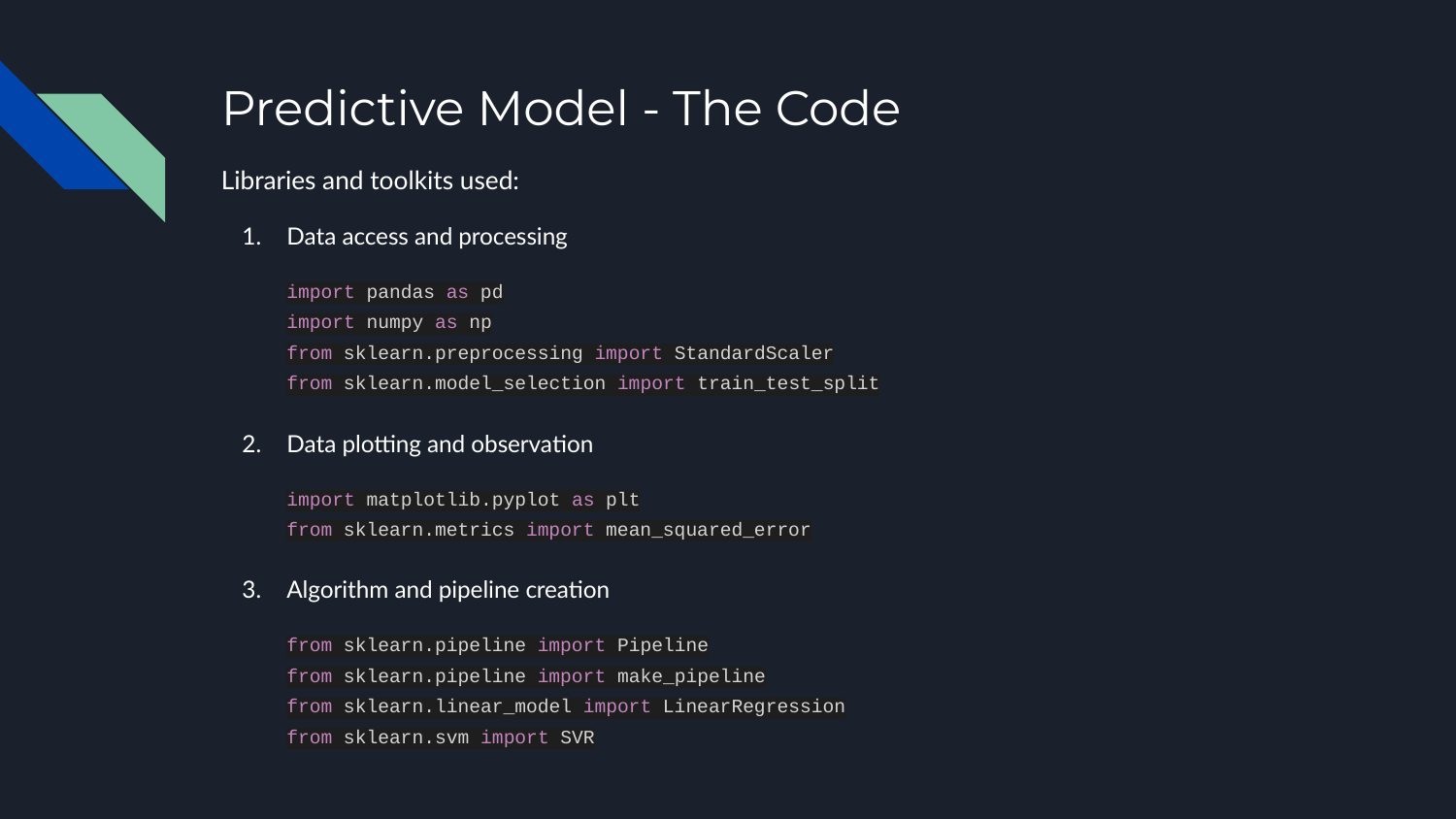

# Predictive Model - The Code
Libraries and toolkits used:
Data access and processing
import pandas as pd
import numpy as np
from sklearn.preprocessing import StandardScaler
from sklearn.model_selection import train_test_split

Data plotting and observation
import matplotlib.pyplot as plt
from sklearn.metrics import mean_squared_error

Algorithm and pipeline creation
from sklearn.pipeline import Pipeline
from sklearn.pipeline import make_pipeline
from sklearn.linear_model import LinearRegression
from sklearn.svm import SVR